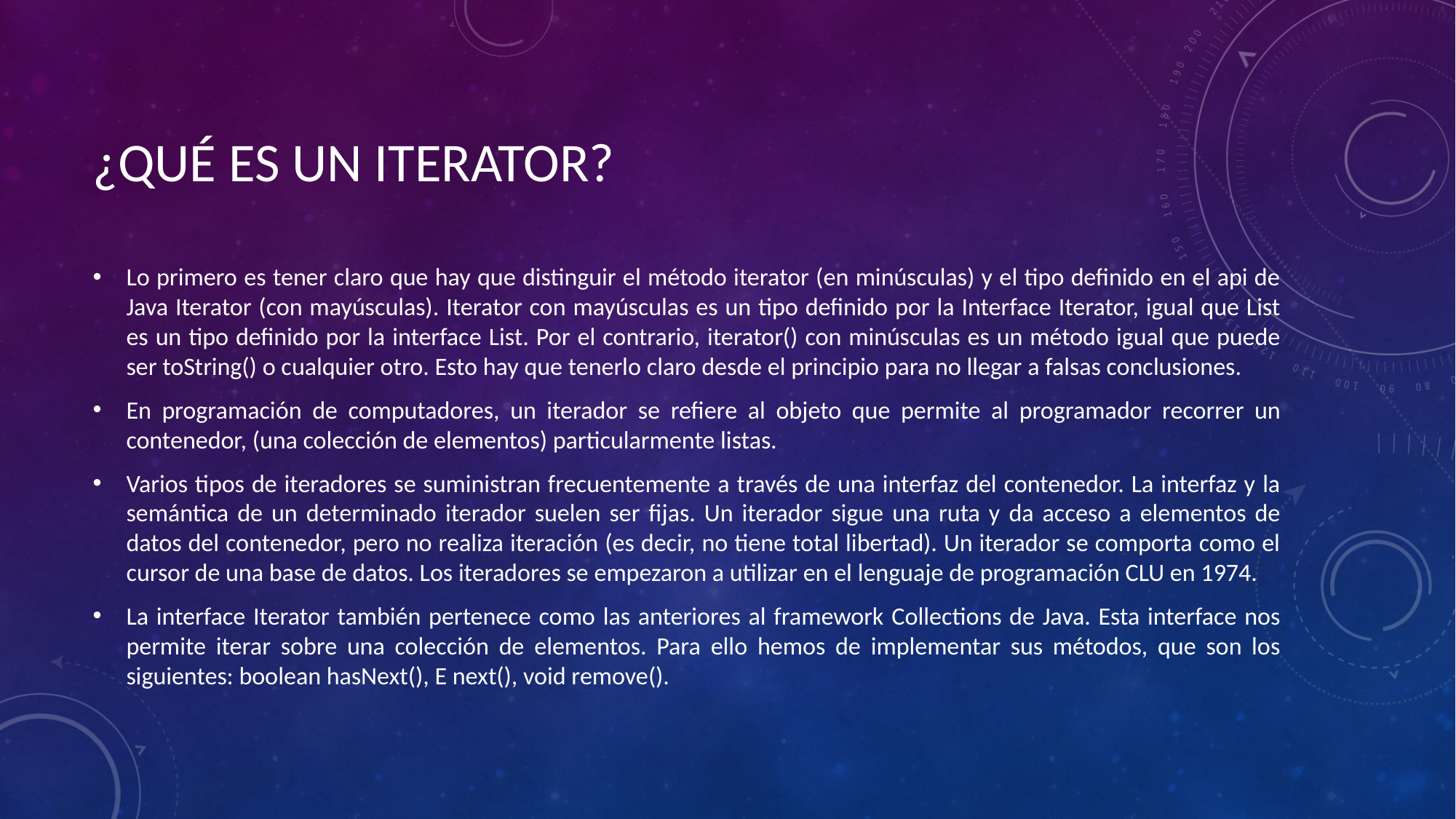

# ¿Qué es un Iterator?
Lo primero es tener claro que hay que distinguir el método iterator (en minúsculas) y el tipo definido en el api de Java Iterator (con mayúsculas). Iterator con mayúsculas es un tipo definido por la Interface Iterator, igual que List es un tipo definido por la interface List. Por el contrario, iterator() con minúsculas es un método igual que puede ser toString() o cualquier otro. Esto hay que tenerlo claro desde el principio para no llegar a falsas conclusiones.
En programación de computadores, un iterador se refiere al objeto que permite al programador recorrer un contenedor, (una colección de elementos) particularmente listas.
Varios tipos de iteradores se suministran frecuentemente a través de una interfaz del contenedor. La interfaz y la semántica de un determinado iterador suelen ser fijas. Un iterador sigue una ruta y da acceso a elementos de datos del contenedor, pero no realiza iteración (es decir, no tiene total libertad). Un iterador se comporta como el cursor de una base de datos. Los iteradores se empezaron a utilizar en el lenguaje de programación CLU en 1974.
La interface Iterator también pertenece como las anteriores al framework Collections de Java. Esta interface nos permite iterar sobre una colección de elementos. Para ello hemos de implementar sus métodos, que son los siguientes: boolean hasNext(), E next(), void remove().